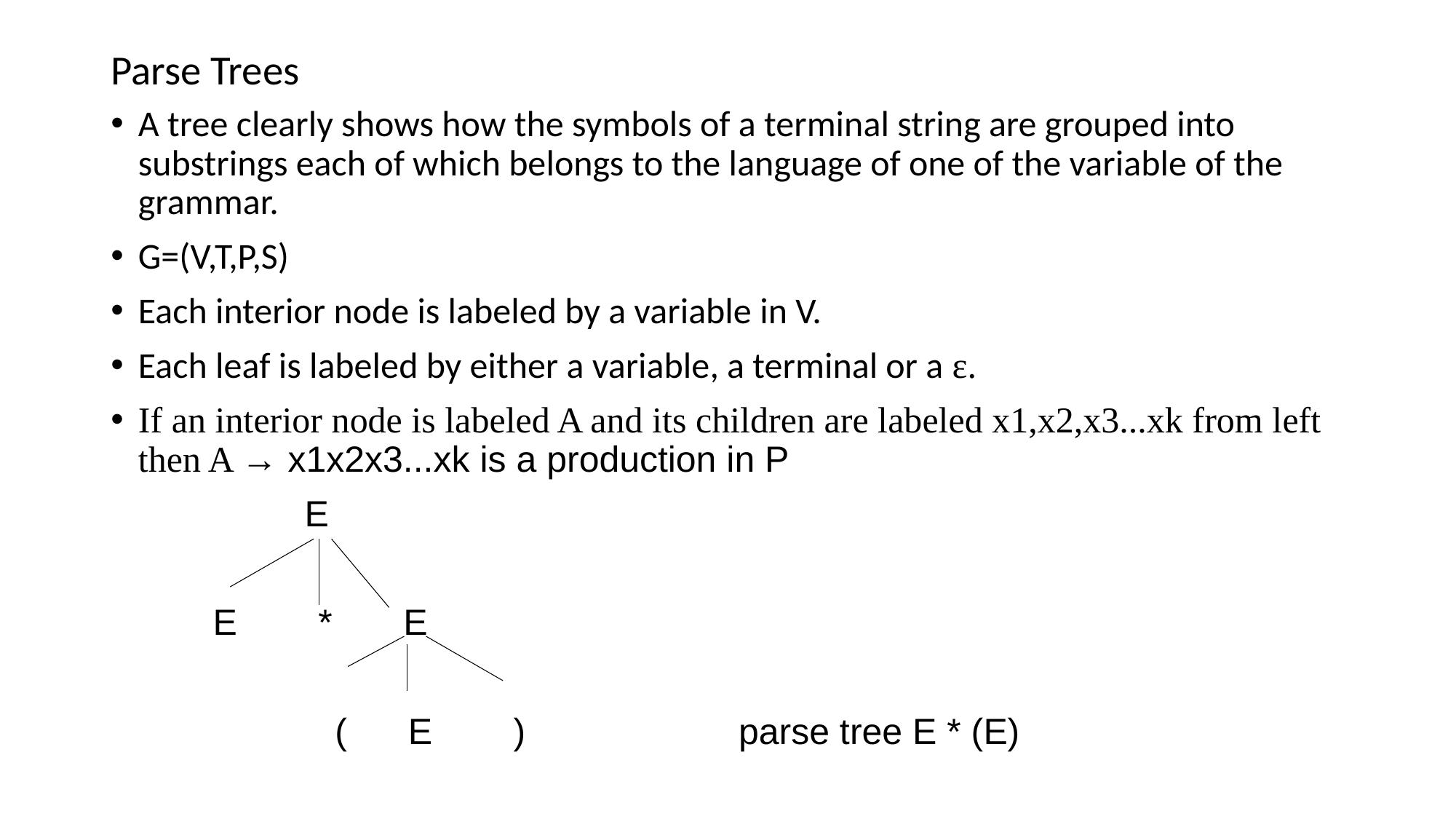

# Parse Trees
A tree clearly shows how the symbols of a terminal string are grouped into substrings each of which belongs to the language of one of the variable of the grammar.
G=(V,T,P,S)
Each interior node is labeled by a variable in V.
Each leaf is labeled by either a variable, a terminal or a ε.
If an interior node is labeled A and its children are labeled x1,x2,x3...xk from left then A → x1x2x3...xk is a production in P
                   E

          E        *       E

                      (      E        )                     parse tree E * (E)